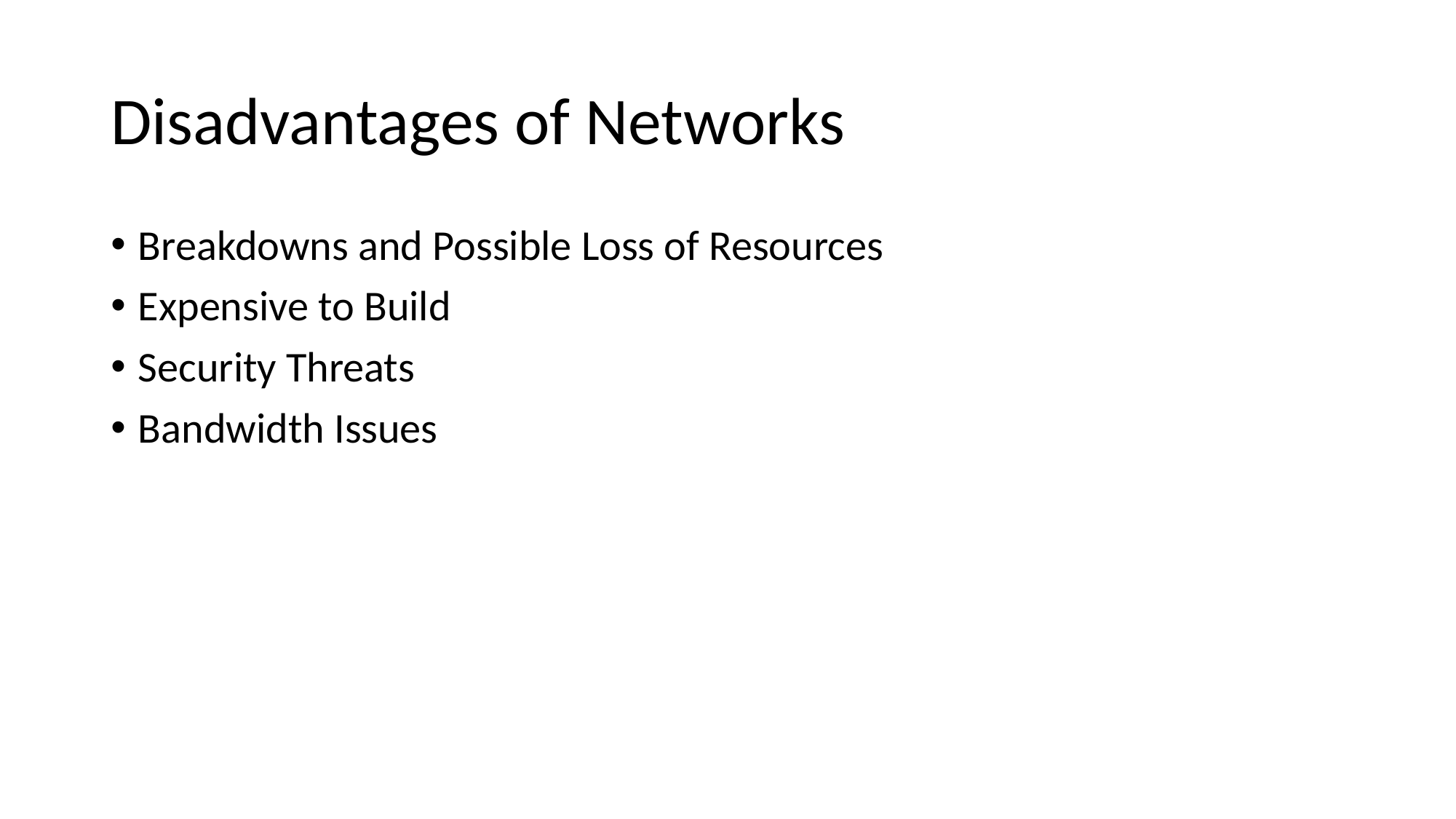

# Disadvantages of Networks
Breakdowns and Possible Loss of Resources
Expensive to Build
Security Threats
Bandwidth Issues